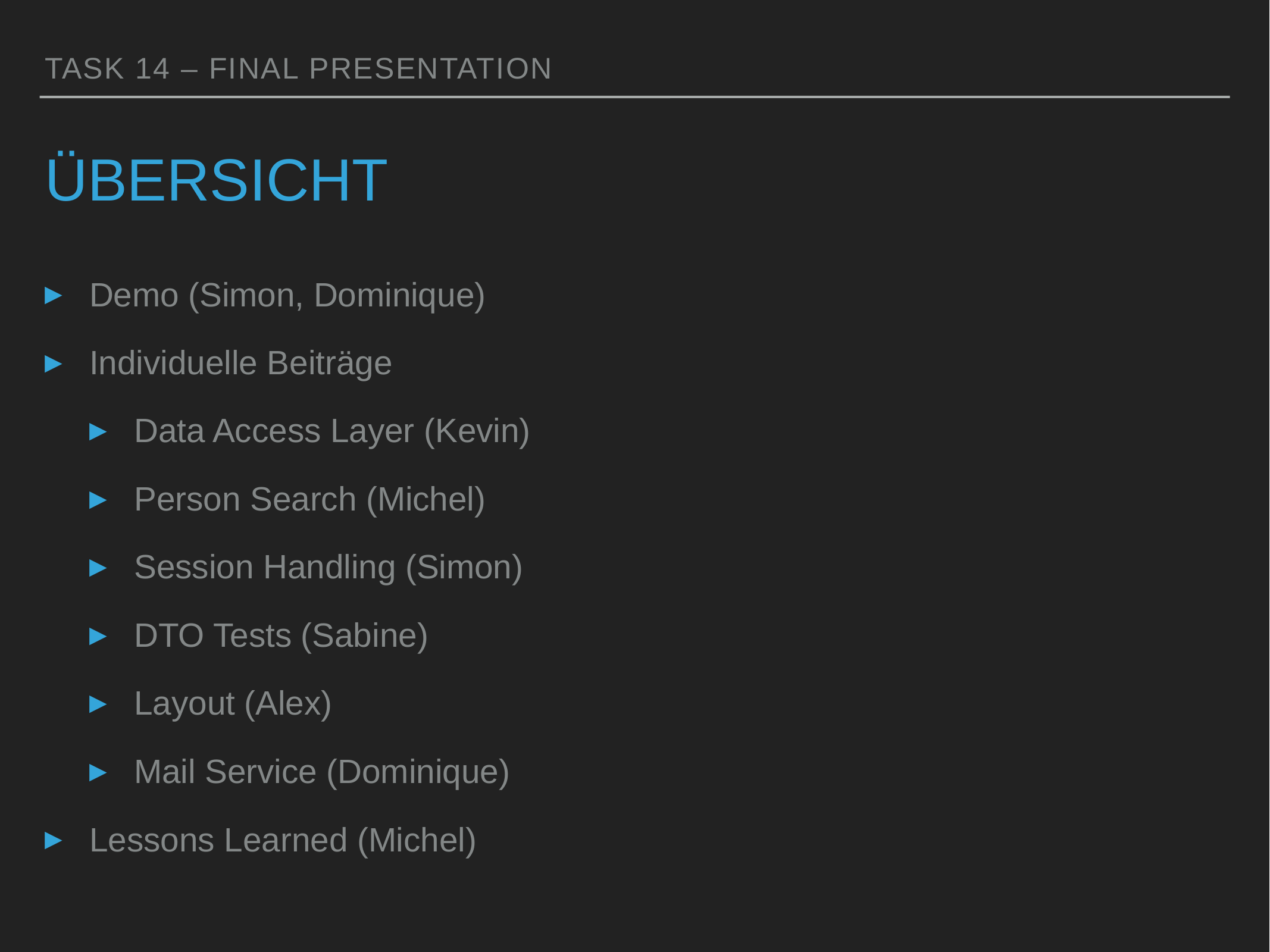

Task 14 – Final Presentation
# Übersicht
Demo (Simon, Dominique)
Individuelle Beiträge
Data Access Layer (Kevin)
Person Search (Michel)
Session Handling (Simon)
DTO Tests (Sabine)
Layout (Alex)
Mail Service (Dominique)
Lessons Learned (Michel)